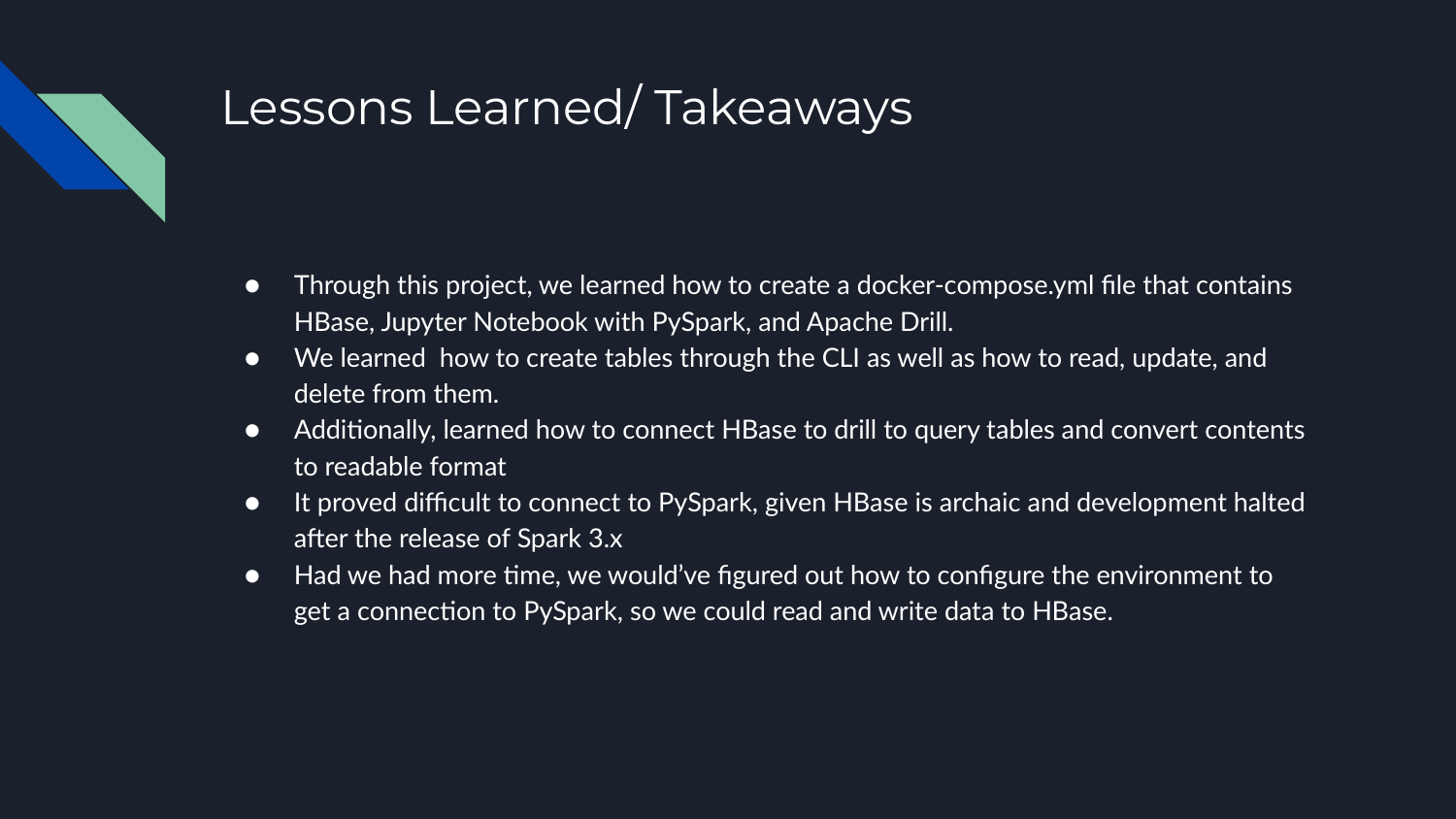

# Lessons Learned/ Takeaways
Through this project, we learned how to create a docker-compose.yml file that contains HBase, Jupyter Notebook with PySpark, and Apache Drill.
We learned  how to create tables through the CLI as well as how to read, update, and delete from them.
Additionally, learned how to connect HBase to drill to query tables and convert contents to readable format
It proved difficult to connect to PySpark, given HBase is archaic and development halted after the release of Spark 3.x
Had we had more time, we would’ve figured out how to configure the environment to get a connection to PySpark, so we could read and write data to HBase.